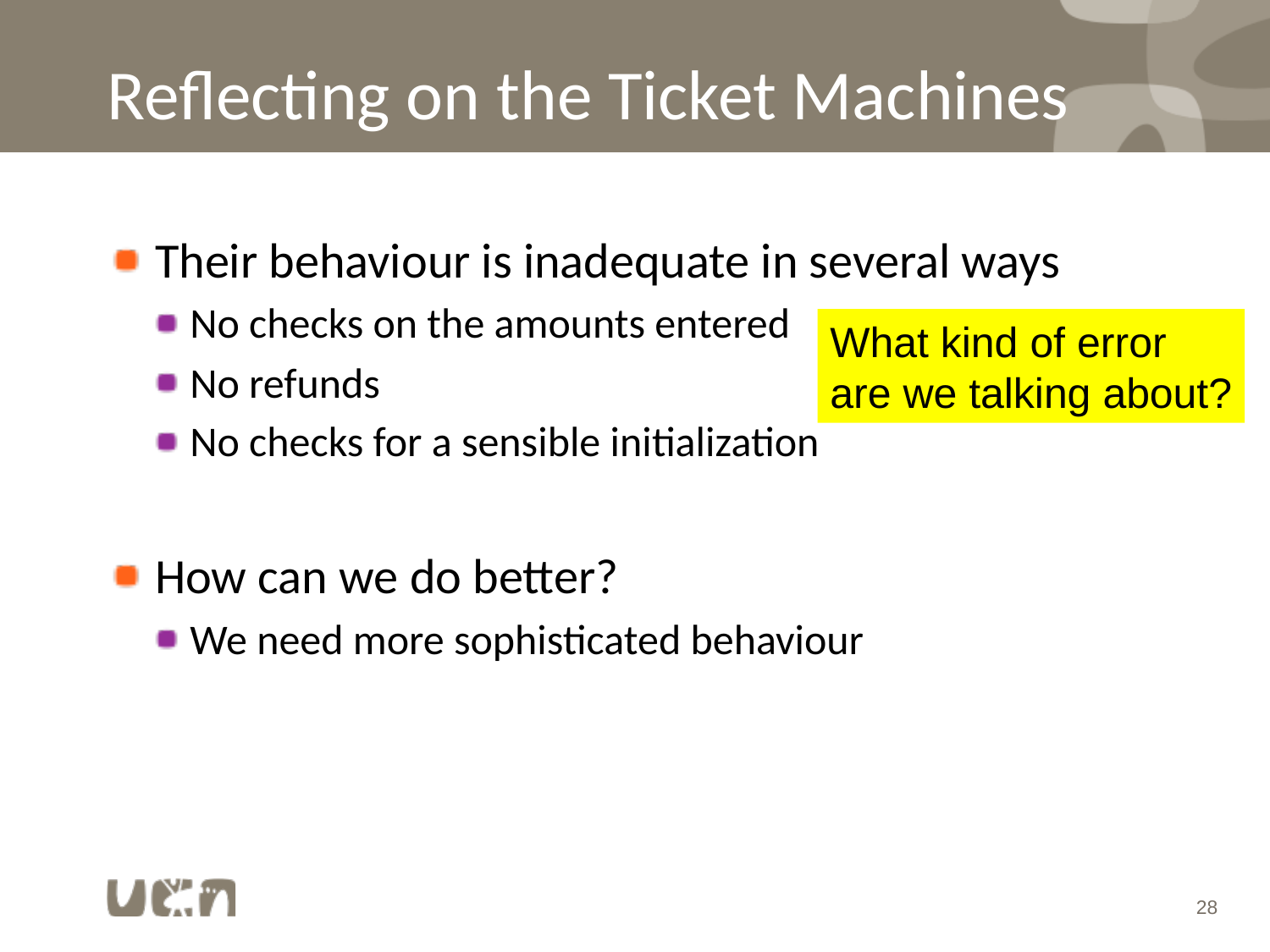

# Reflecting on the Ticket Machines
Their behaviour is inadequate in several ways
No checks on the amounts entered
No refunds
No checks for a sensible initialization

How can we do better?
We need more sophisticated behaviour
What kind of error
are we talking about?
28